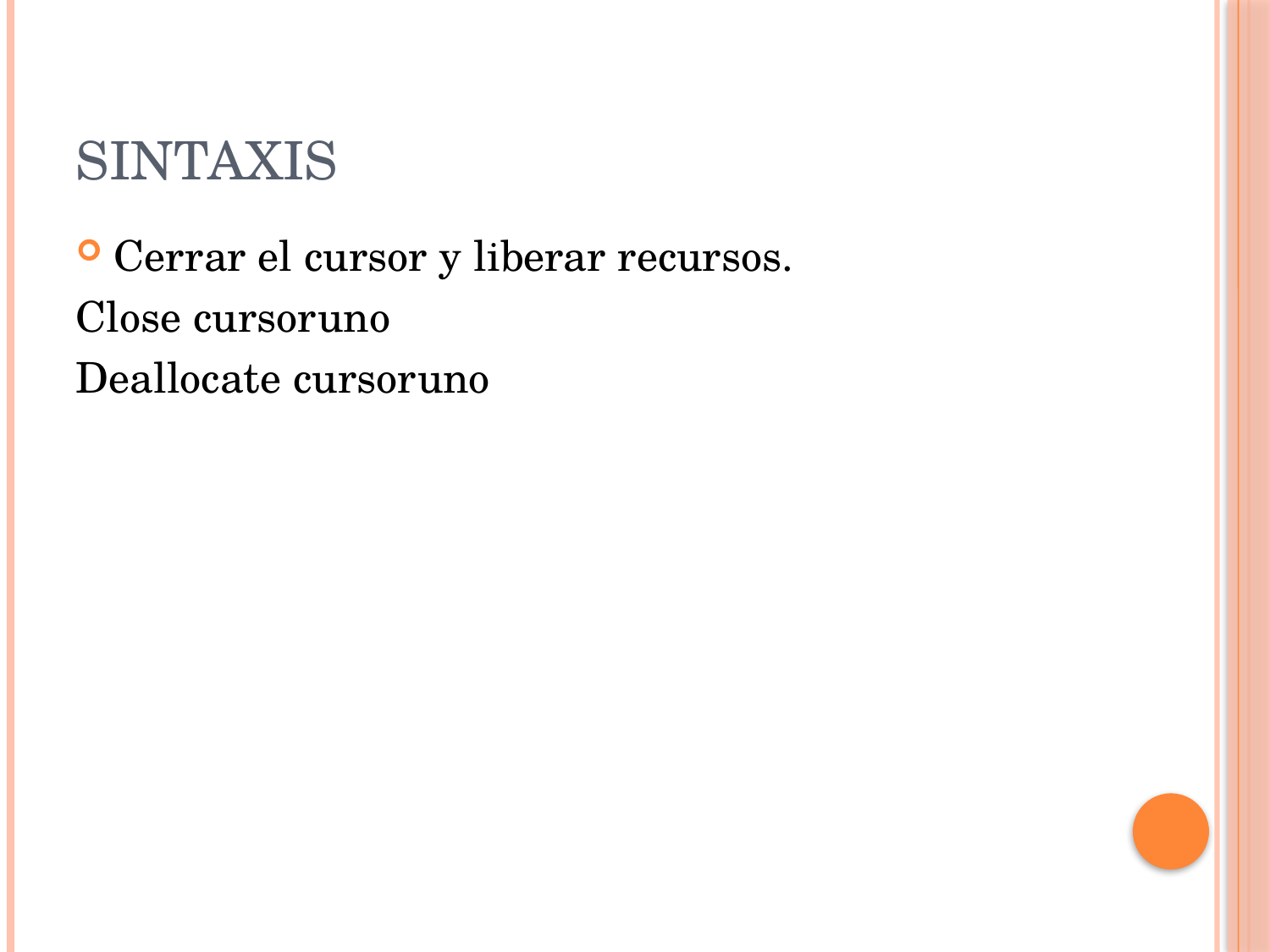

# Sintaxis
Cerrar el cursor y liberar recursos.
Close cursoruno
Deallocate cursoruno